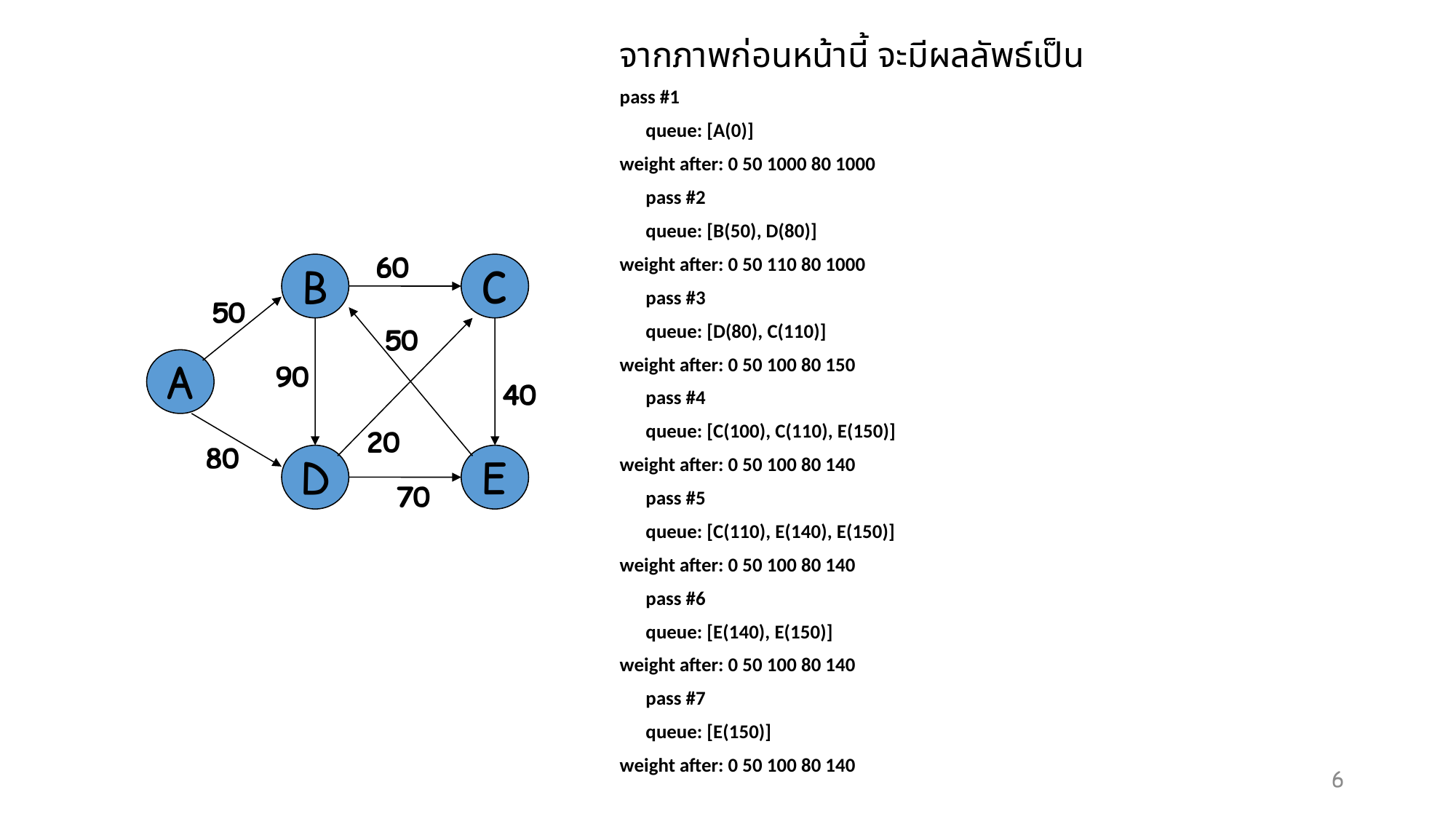

จากภาพก่อนหน้านี้ จะมีผลลัพธ์เป็น
pass #1
	queue: [A(0)]
weight after: 0 50 1000 80 1000
	pass #2
	queue: [B(50), D(80)]
weight after: 0 50 110 80 1000
	pass #3
	queue: [D(80), C(110)]
weight after: 0 50 100 80 150
	pass #4
	queue: [C(100), C(110), E(150)]
weight after: 0 50 100 80 140
	pass #5
	queue: [C(110), E(140), E(150)]
weight after: 0 50 100 80 140
	pass #6
	queue: [E(140), E(150)]
weight after: 0 50 100 80 140
	pass #7
	queue: [E(150)]
weight after: 0 50 100 80 140
60
B
C

50

50

A
90
40

20
80
D
E
70

6